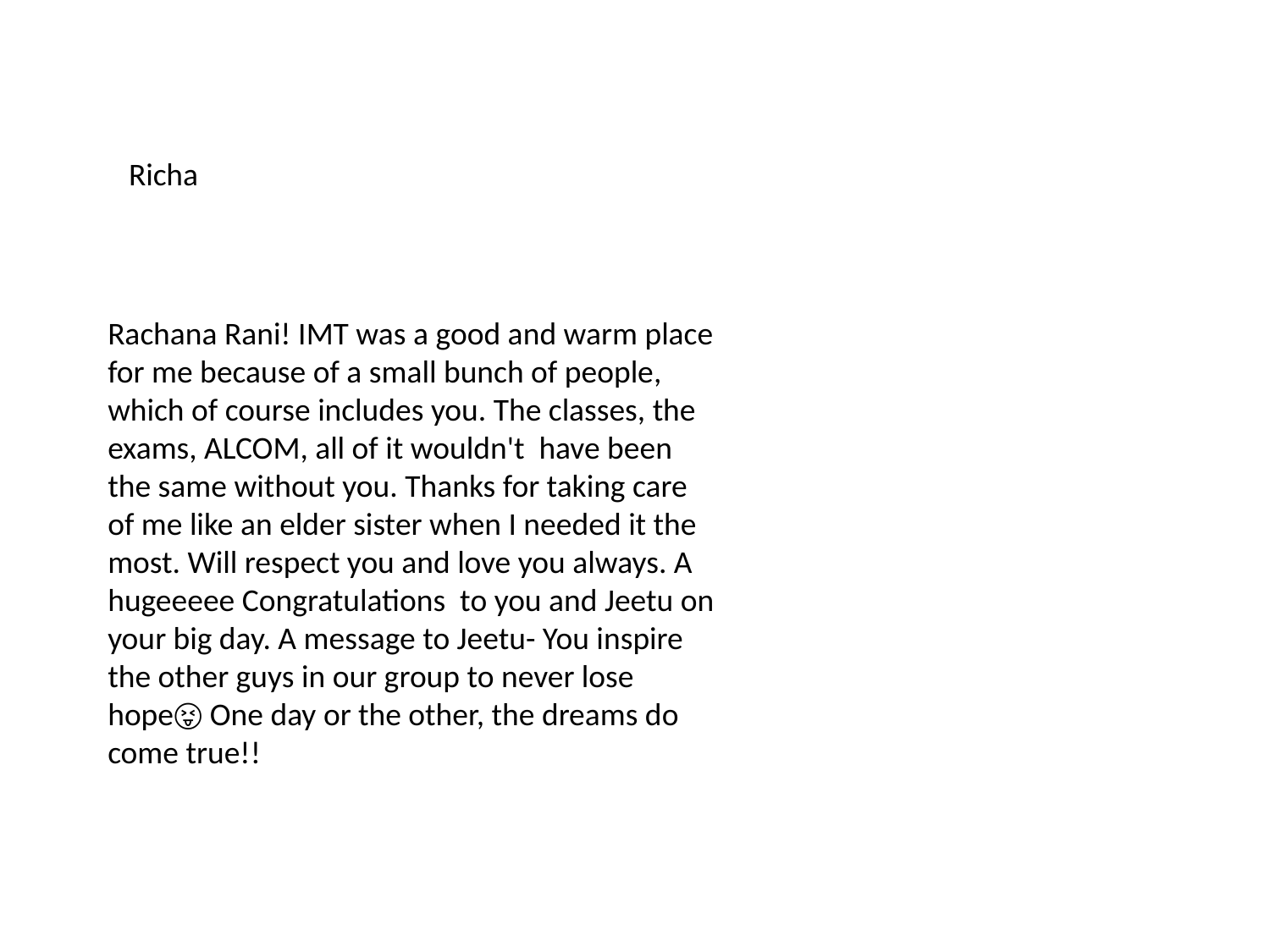

Richa
Rachana Rani! IMT was a good and warm place for me because of a small bunch of people, which of course includes you. The classes, the exams, ALCOM, all of it wouldn't  have been the same without you. Thanks for taking care of me like an elder sister when I needed it the most. Will respect you and love you always. A hugeeeee Congratulations  to you and Jeetu on your big day. A message to Jeetu- You inspire the other guys in our group to never lose hope😝 One day or the other, the dreams do come true!!